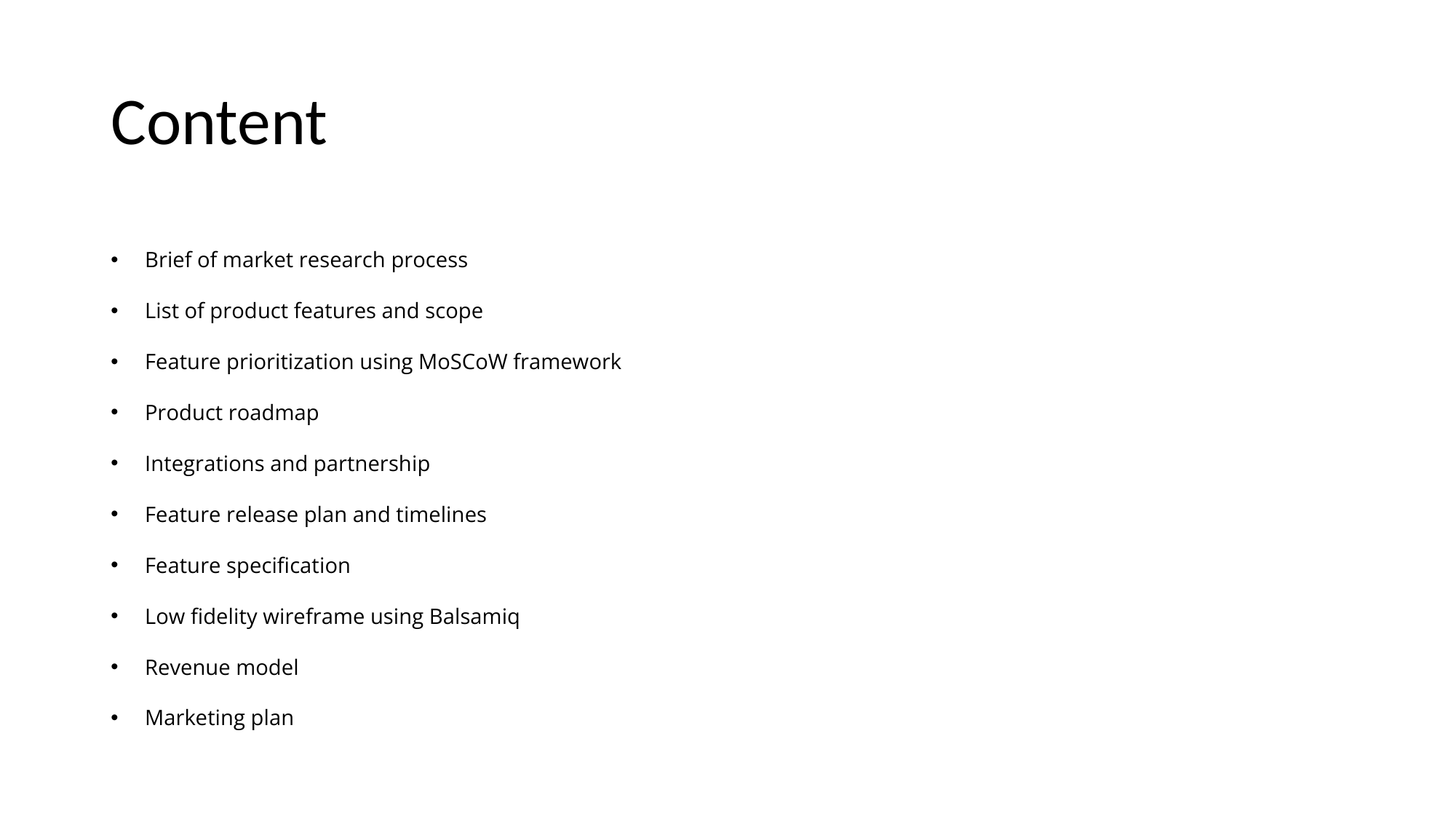

# Content
Brief of market research process
List of product features and scope
Feature prioritization using MoSCoW framework
Product roadmap
Integrations and partnership
Feature release plan and timelines
Feature specification
Low fidelity wireframe using Balsamiq
Revenue model
Marketing plan